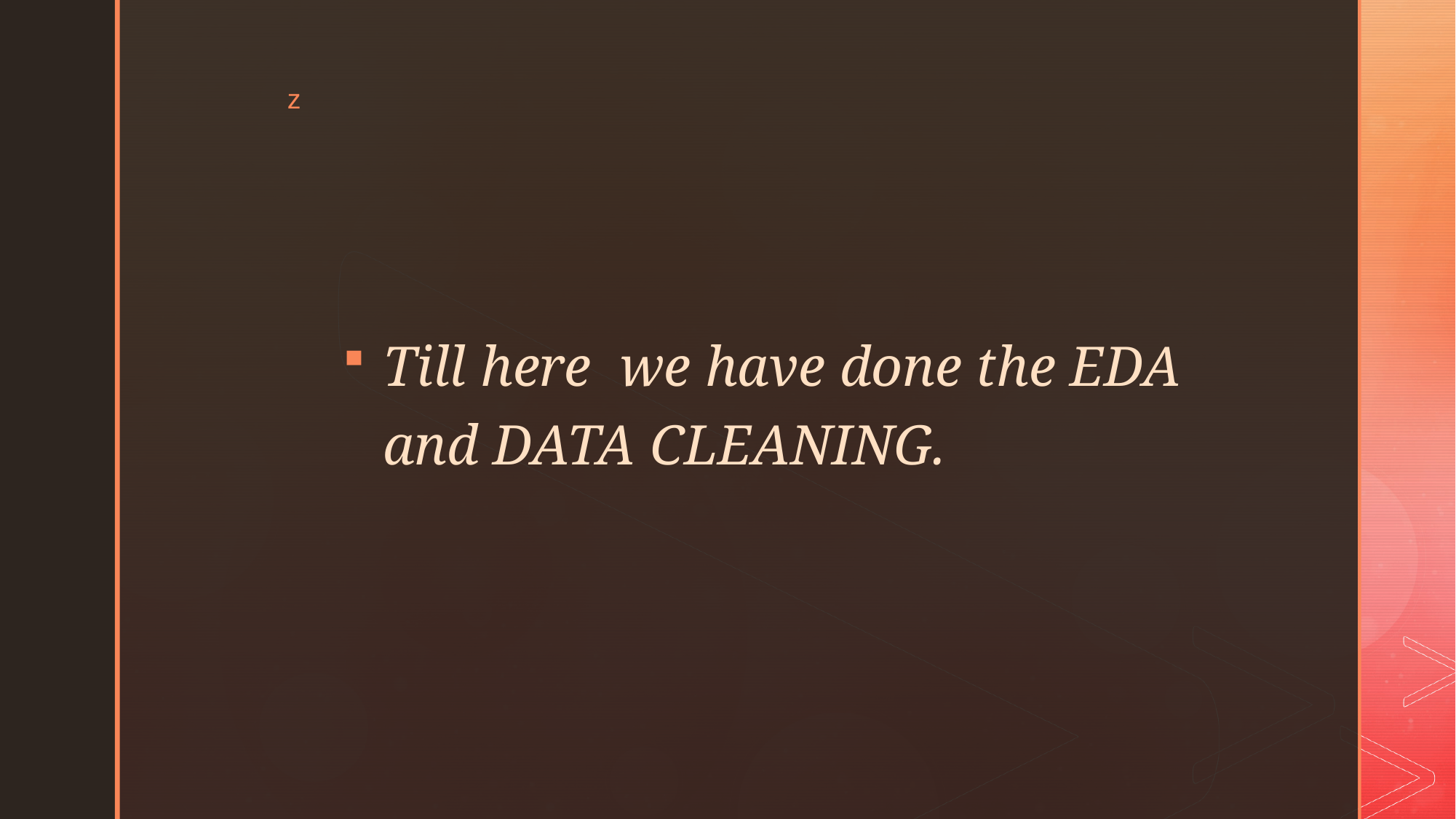

Till here  we have done the EDA and DATA CLEANING.